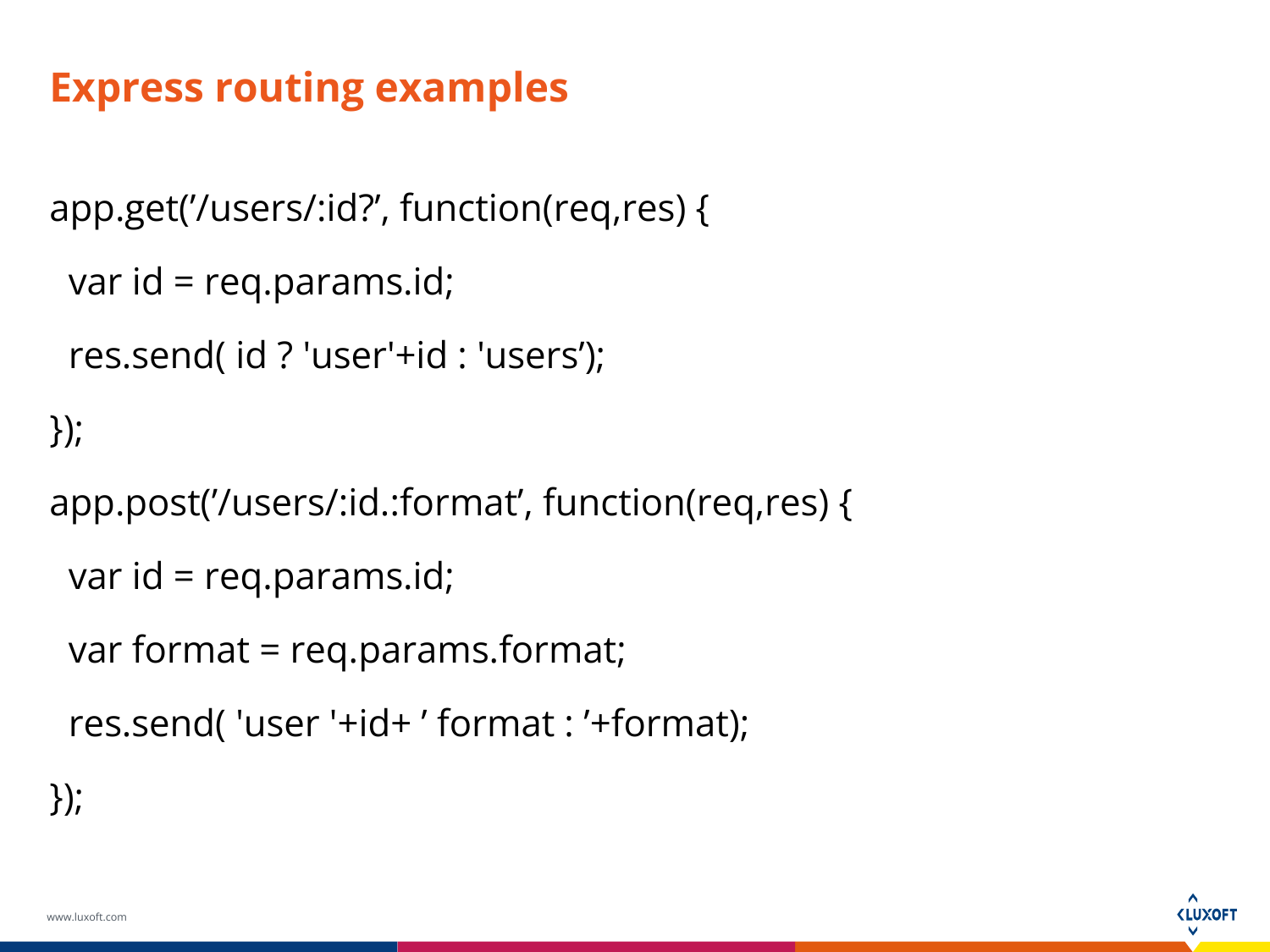

# Express routing examples
app.get(’/users/:id?’, function(req,res) {
  var id = req.params.id;
  res.send( id ? 'user'+id : 'users’);
});
app.post(’/users/:id.:format’, function(req,res) {
  var id = req.params.id;
  var format = req.params.format;
  res.send( 'user '+id+ ’ format : ’+format);
});